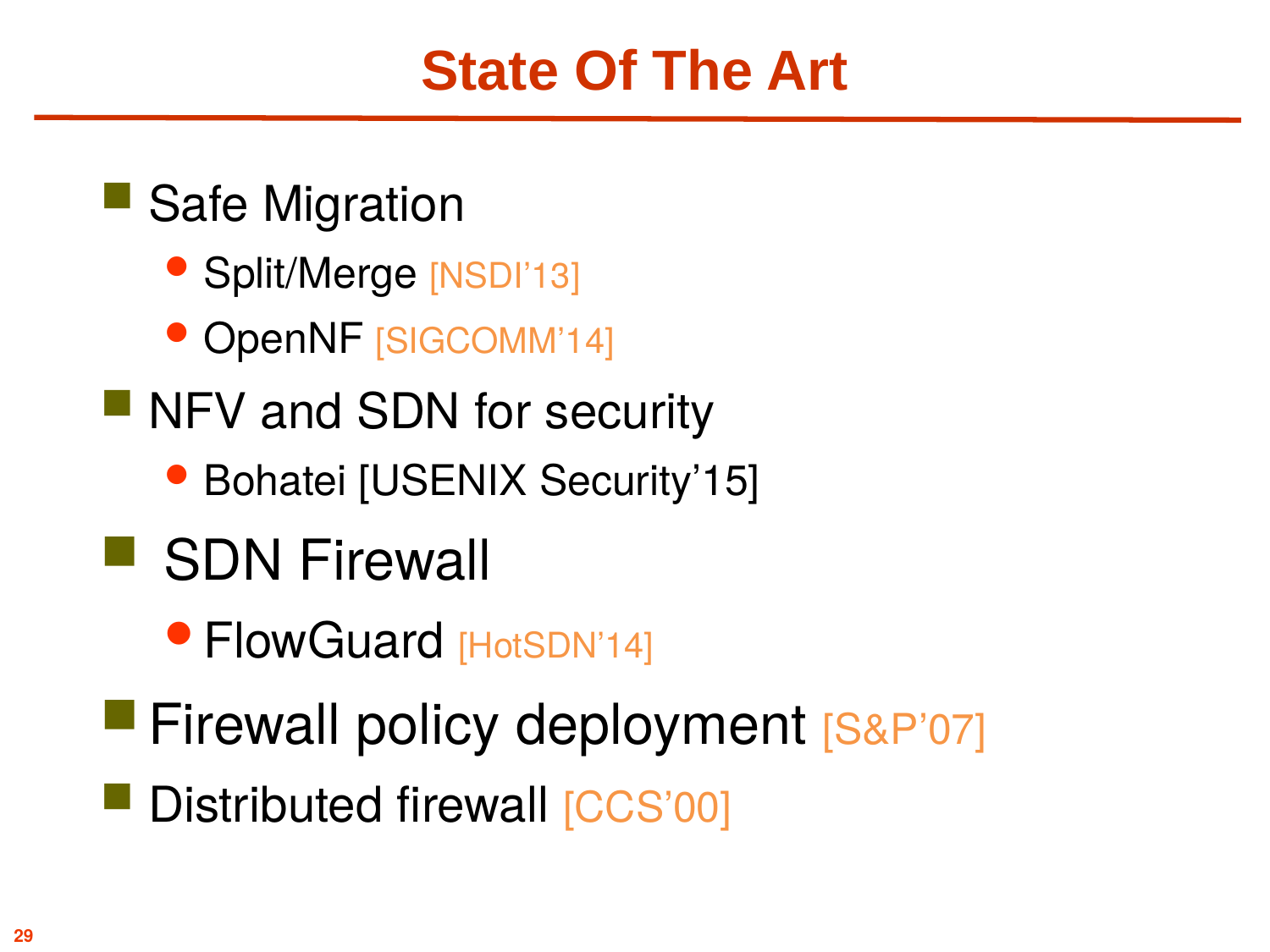

# State Of The Art
Safe Migration
Split/Merge [NSDI’13]
OpenNF [SIGCOMM’14]
NFV and SDN for security
Bohatei [USENIX Security’15]
 SDN Firewall
FlowGuard [HotSDN’14]
Firewall policy deployment [S&P’07]
Distributed firewall [CCS’00]